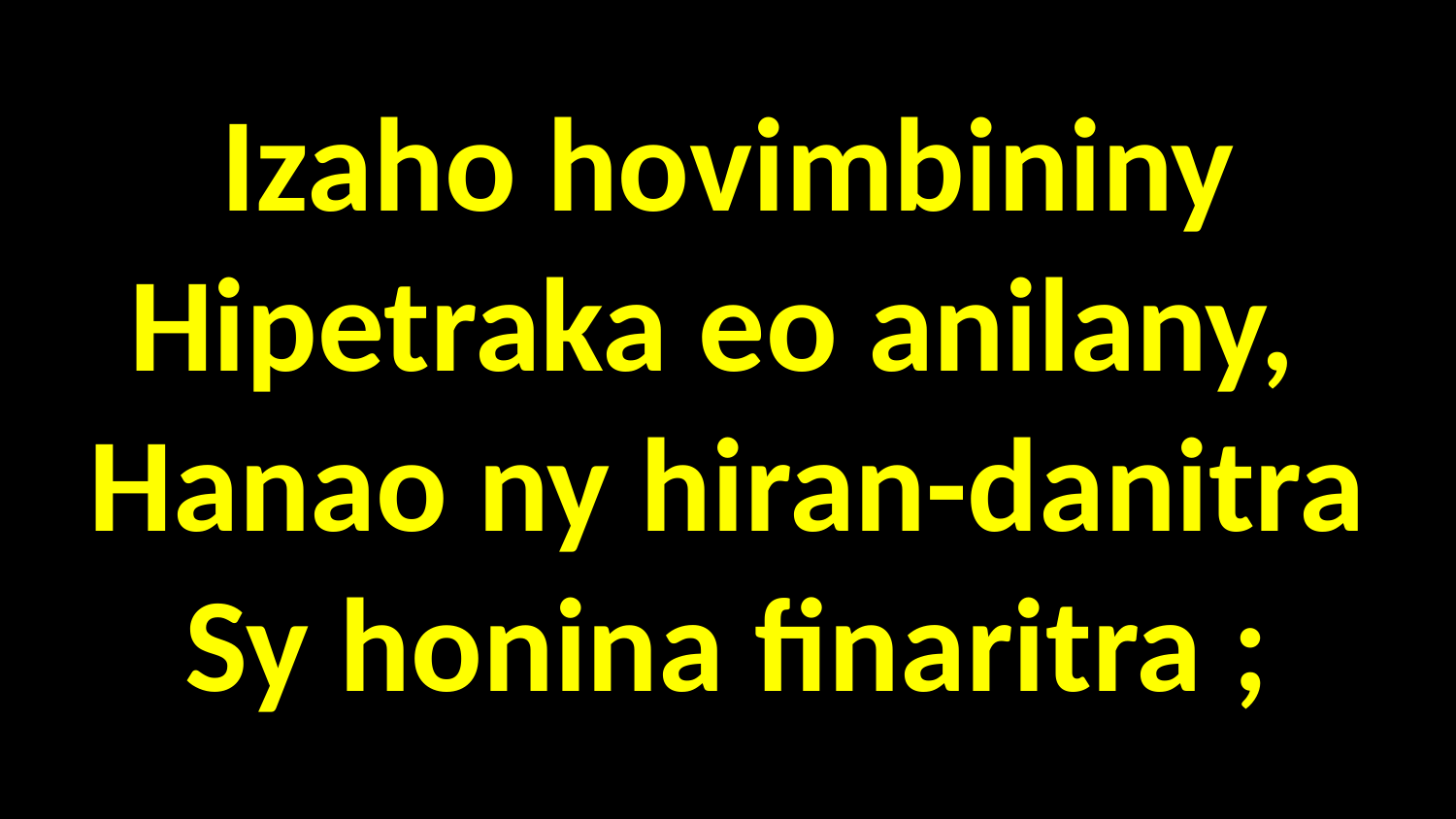

Izaho hovimbininy
Hipetraka eo anilany,
Hanao ny hiran-danitra
Sy honina finaritra ;